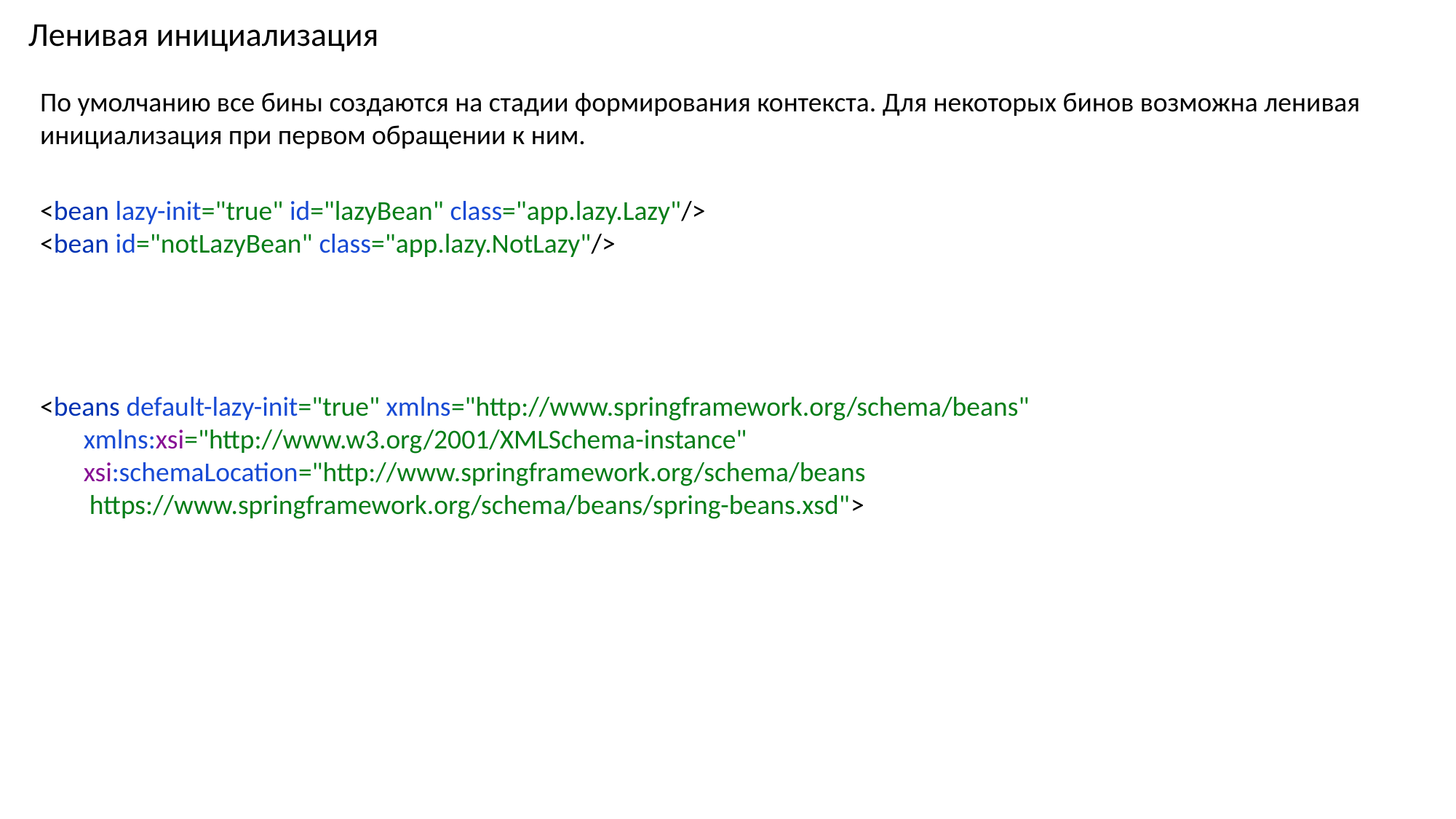

Ленивая инициализация
По умолчанию все бины создаются на стадии формирования контекста. Для некоторых бинов возможна ленивая инициализация при первом обращении к ним.

<bean lazy-init="true" id="lazyBean" class="app.lazy.Lazy"/>
<bean id="notLazyBean" class="app.lazy.NotLazy"/>
<beans default-lazy-init="true" xmlns="http://www.springframework.org/schema/beans"
       xmlns:xsi="http://www.w3.org/2001/XMLSchema-instance"
       xsi:schemaLocation="http://www.springframework.org/schema/beans
        https://www.springframework.org/schema/beans/spring-beans.xsd">